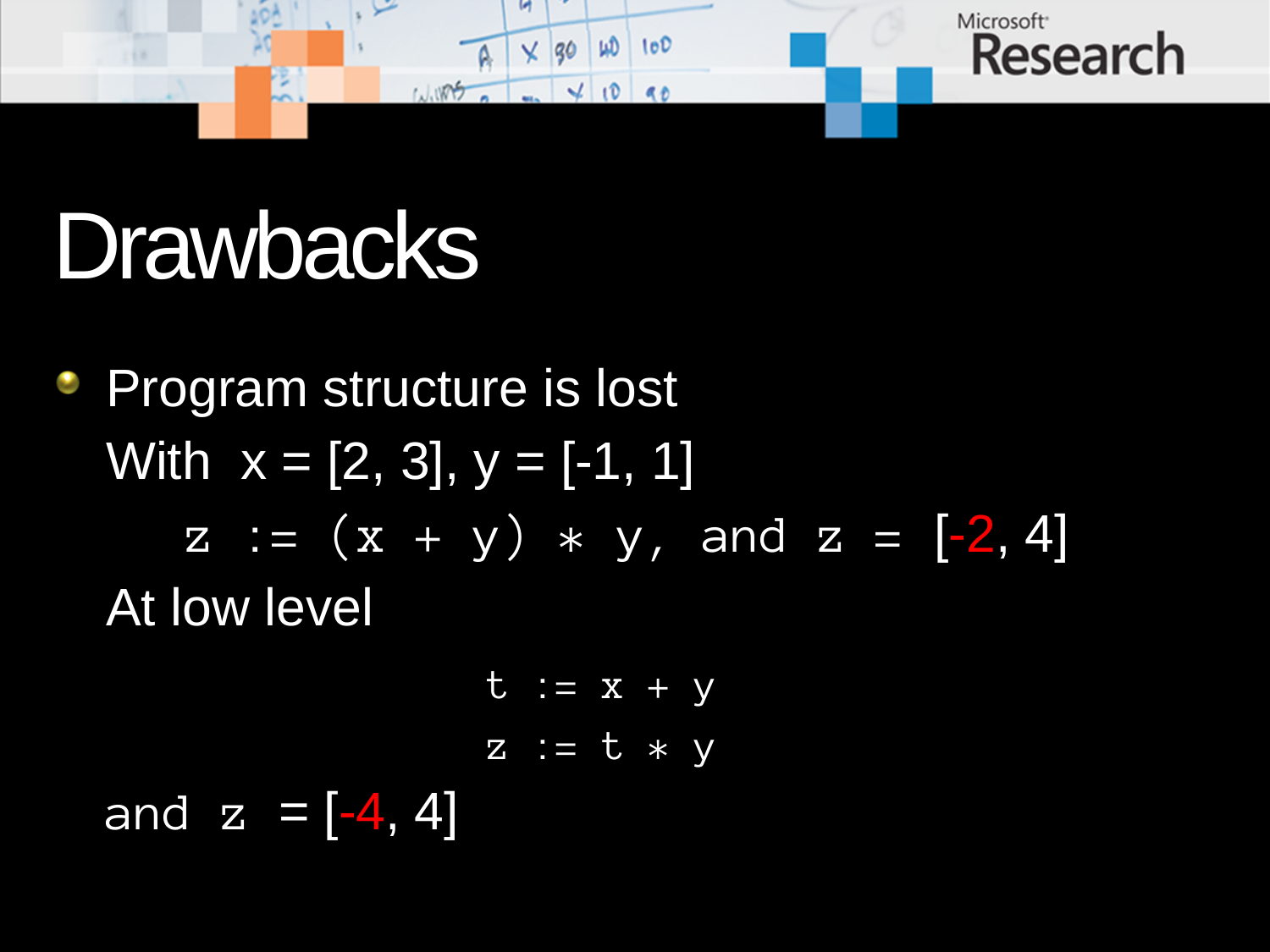

# Drawbacks
Program structure is lost
	With  x = [2, 3], y = [-1, 1]
z := (x + y) * y, and z = [-2, 4]
	At low level
				t := x + y
				z := t * y
	and z = [-4, 4]